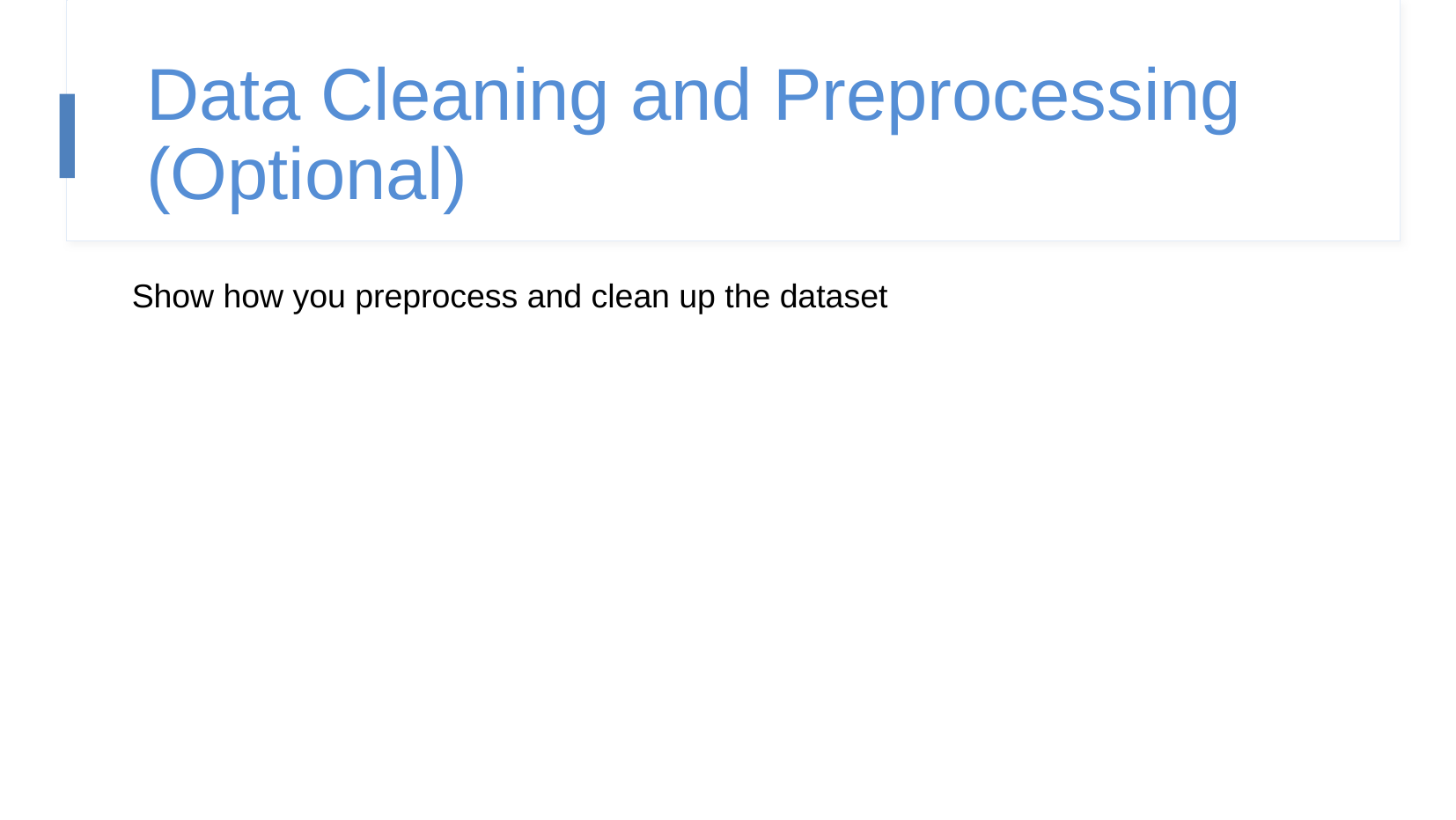

Data Cleaning and Preprocessing (Optional)
Show how you preprocess and clean up the dataset